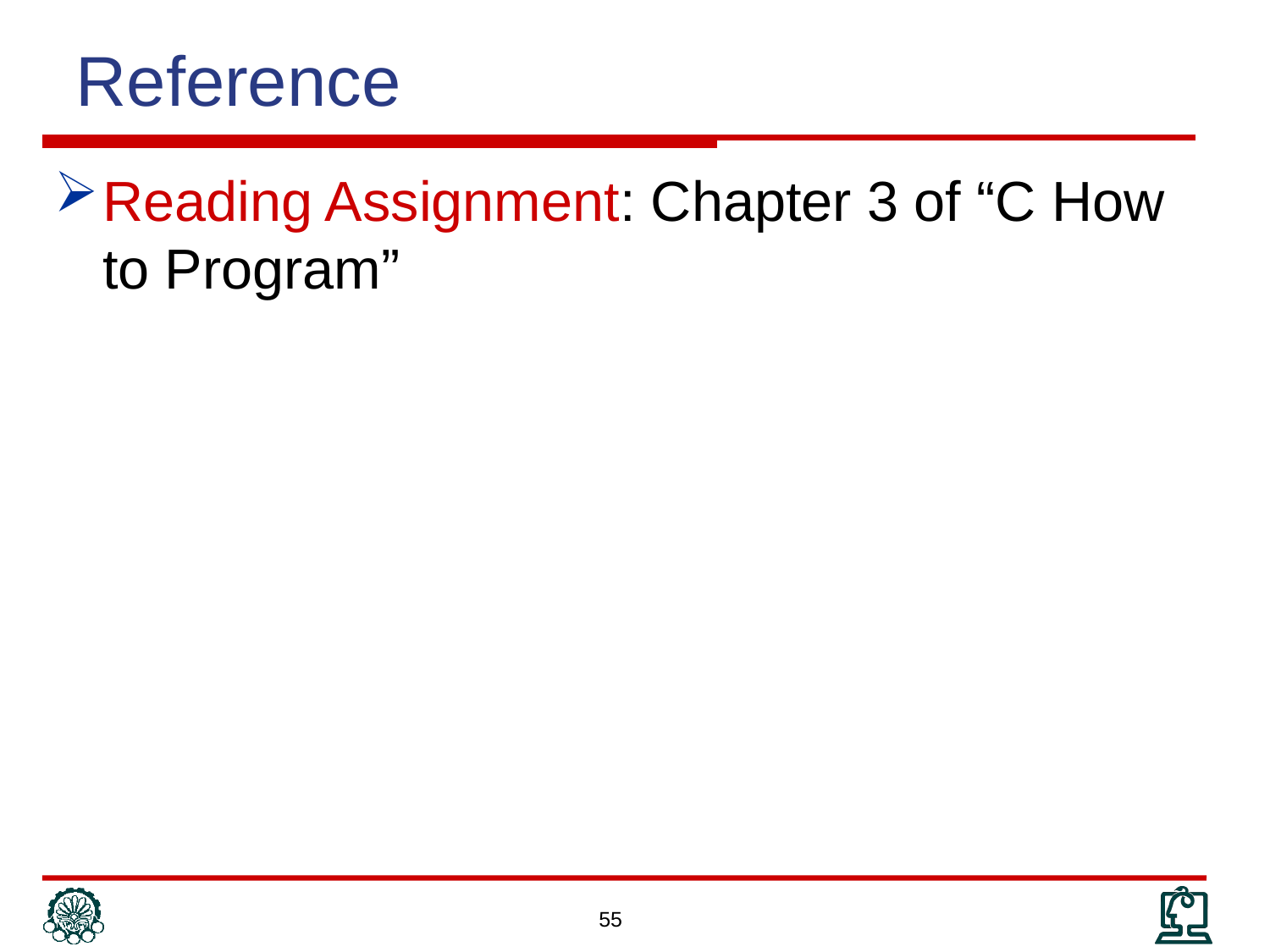

Reference
Reading Assignment: Chapter 3 of “C How to Program”
55